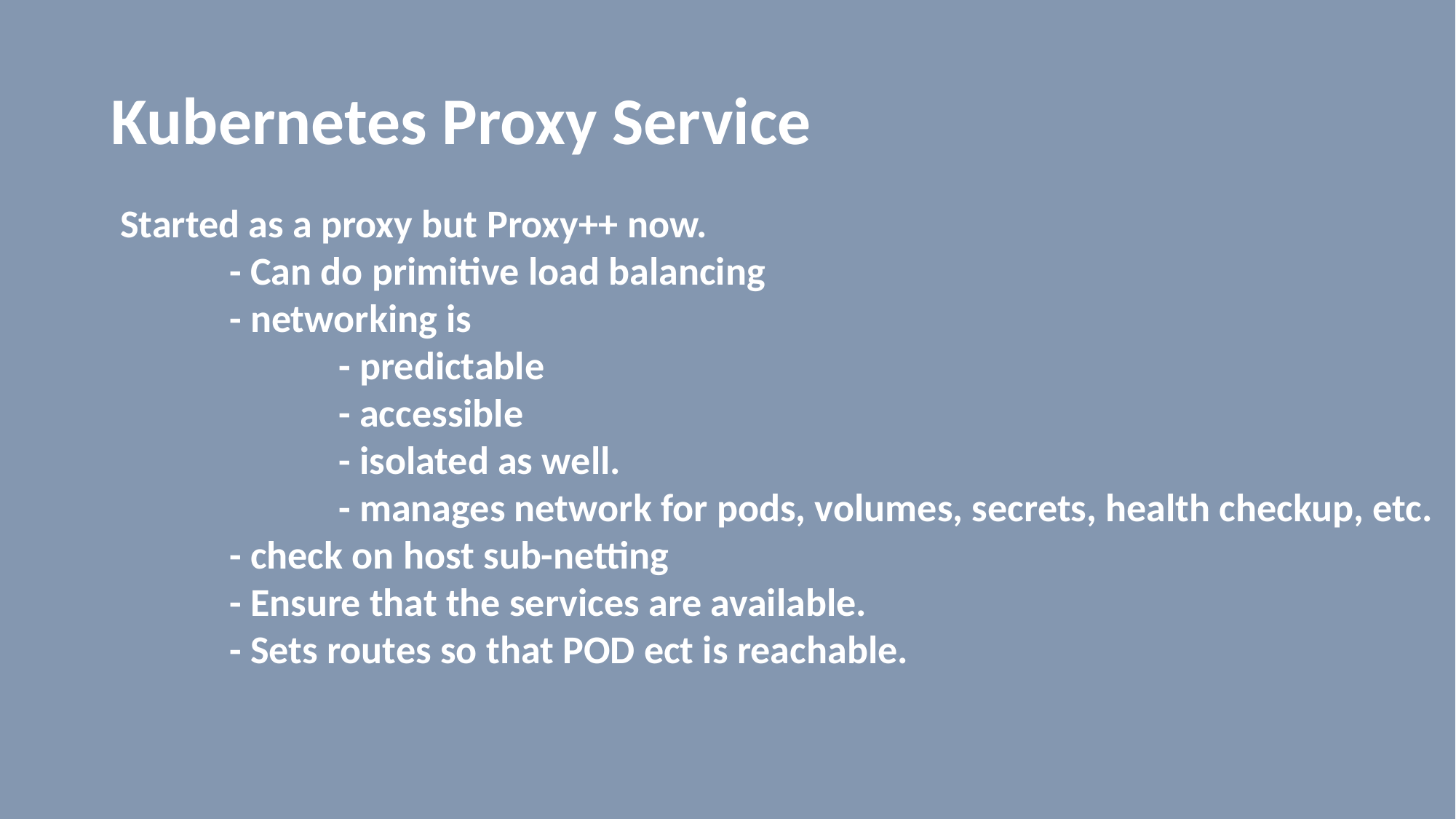

# Kubernetes Proxy Service
Started as a proxy but Proxy++ now.
	- Can do primitive load balancing
	- networking is
		- predictable
		- accessible
		- isolated as well.
		- manages network for pods, volumes, secrets, health checkup, etc.
	- check on host sub-netting
	- Ensure that the services are available.
	- Sets routes so that POD ect is reachable.